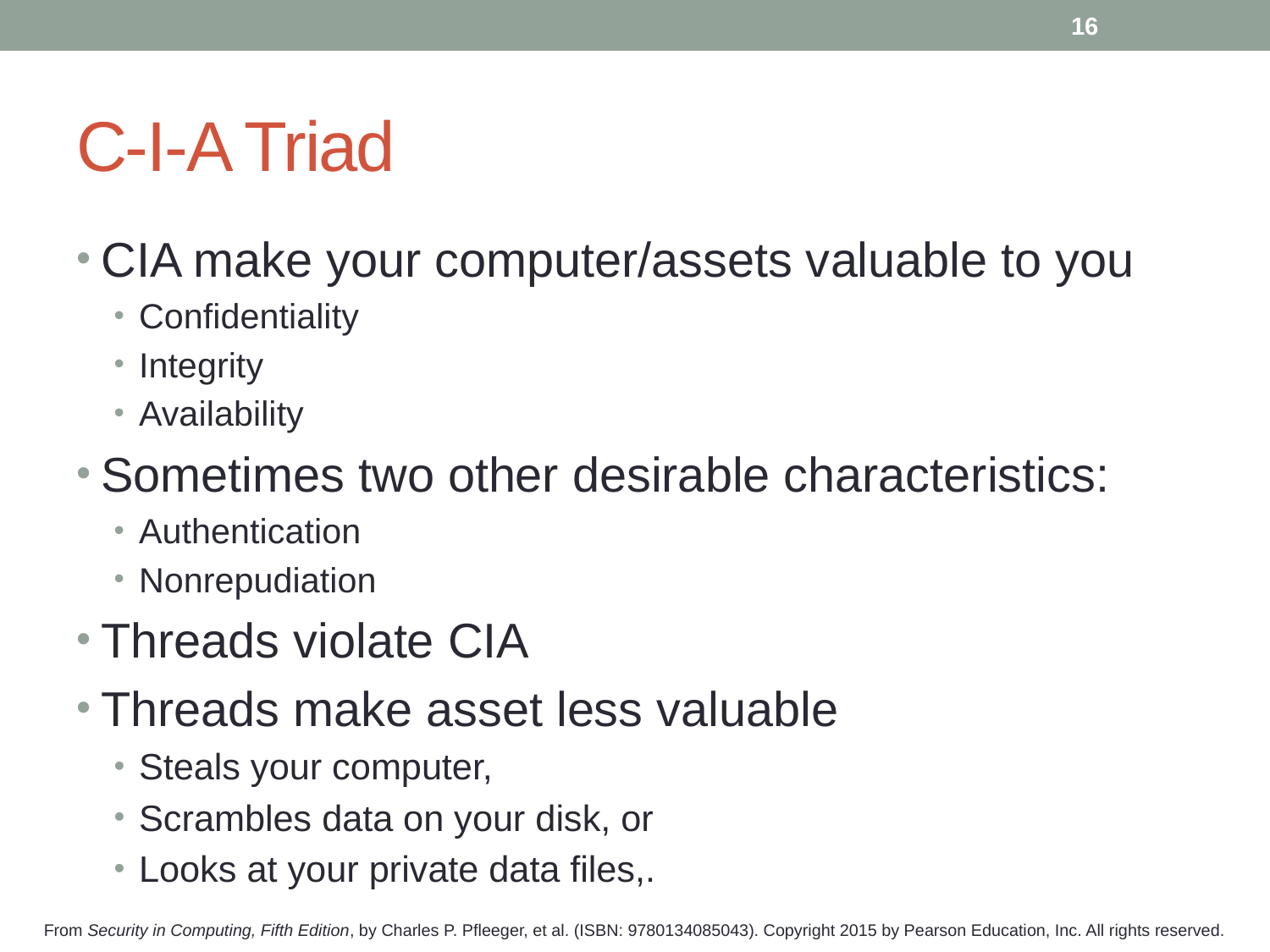

16
# C-I-A Triad
CIA make your computer/assets valuable to you
Confidentiality
Integrity
Availability
Sometimes two other desirable characteristics:
Authentication
Nonrepudiation
Threads violate CIA
Threads make asset less valuable
Steals your computer,
Scrambles data on your disk, or
Looks at your private data files,.
From Security in Computing, Fifth Edition, by Charles P. Pfleeger, et al. (ISBN: 9780134085043). Copyright 2015 by Pearson Education, Inc. All rights reserved.